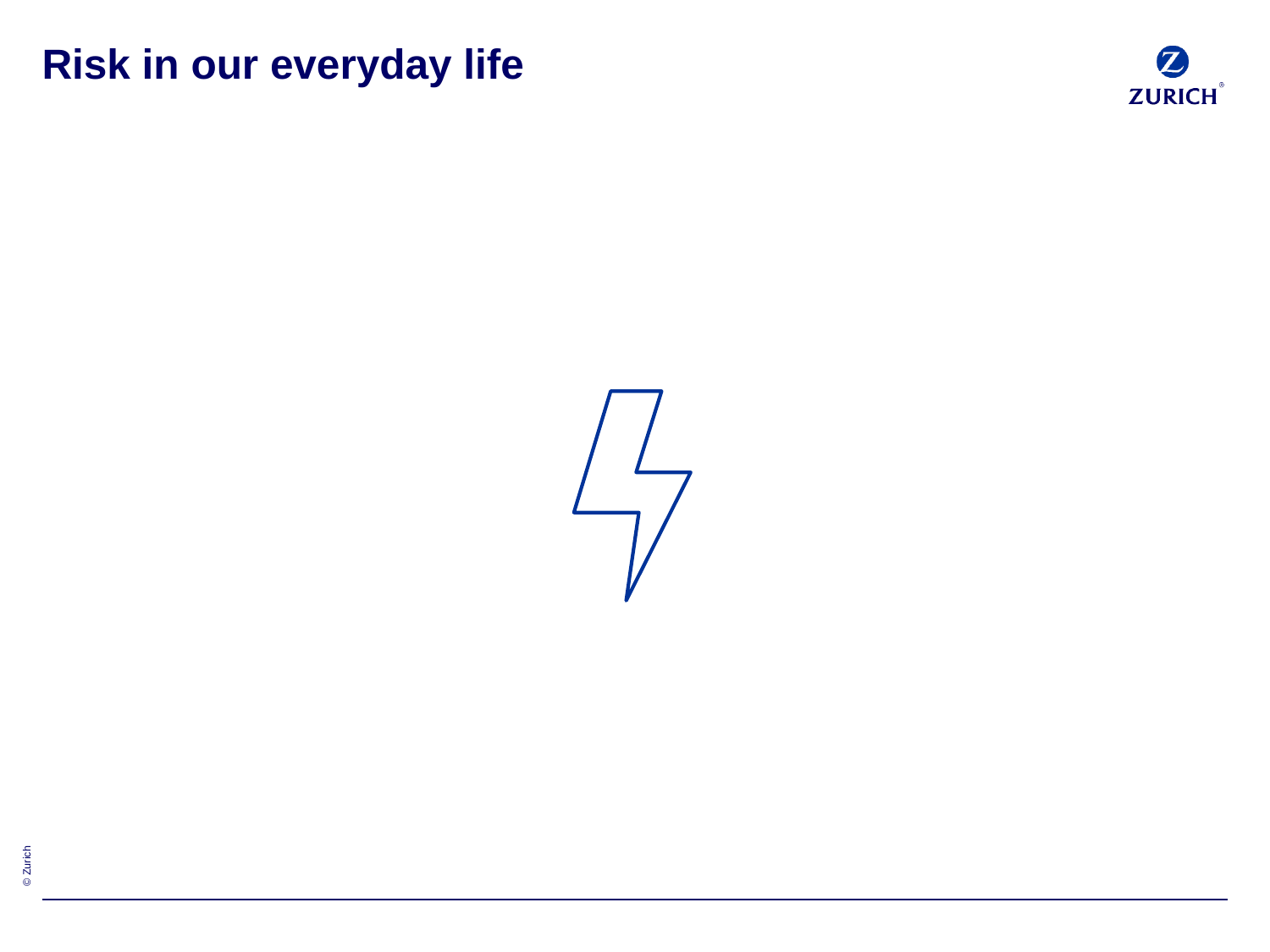

# Risk in our everyday life

2